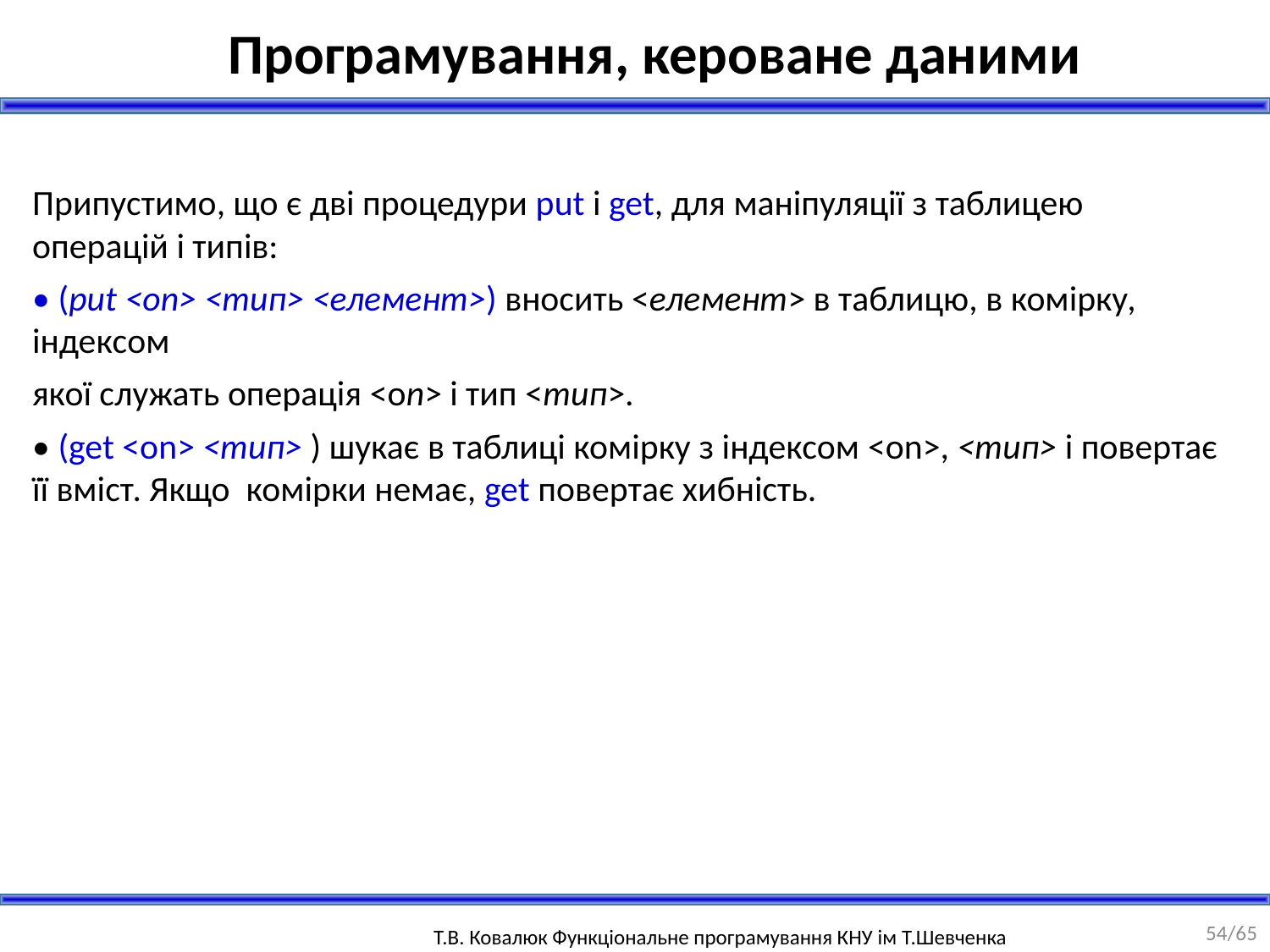

Програмування, кероване даними
Припустимо, що є дві процедури put і get, для маніпуляції з таблицею операцій і типів:
• (put <оn> <тип> <елемент>) вносить <елемент> в таблицю, в комірку, індексом
якої служать операція <оn> і тип <тип>.
• (get <оn> <тип> ) шукає в таблиці комірку з індексом <оn>, <тип> і повертає її вміст. Якщо  комірки немає, get повертає хибність.
54/65